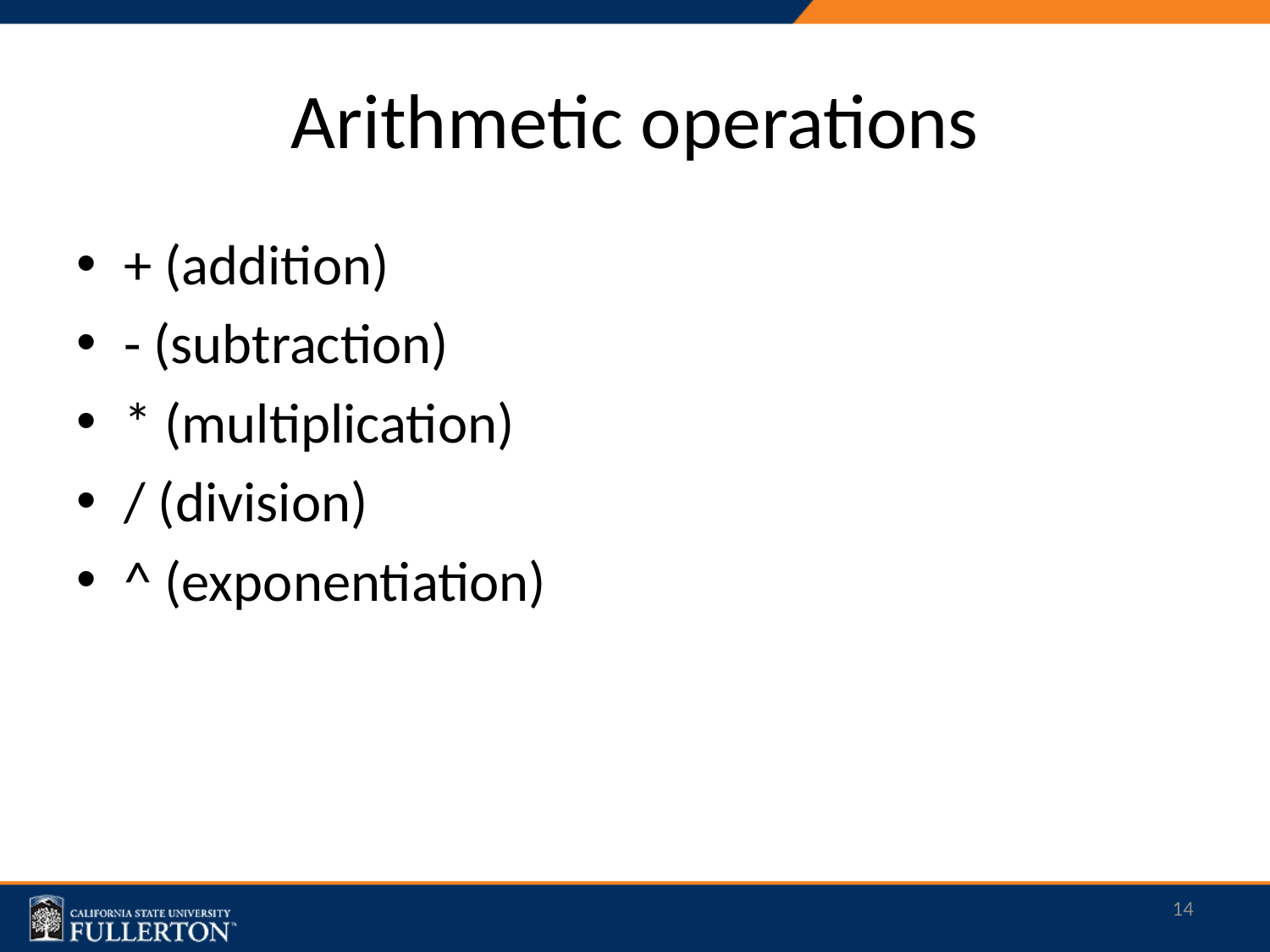

# Arithmetic operations
+ (addition)
- (subtraction)
* (multiplication)
/ (division)
^ (exponentiation)
14